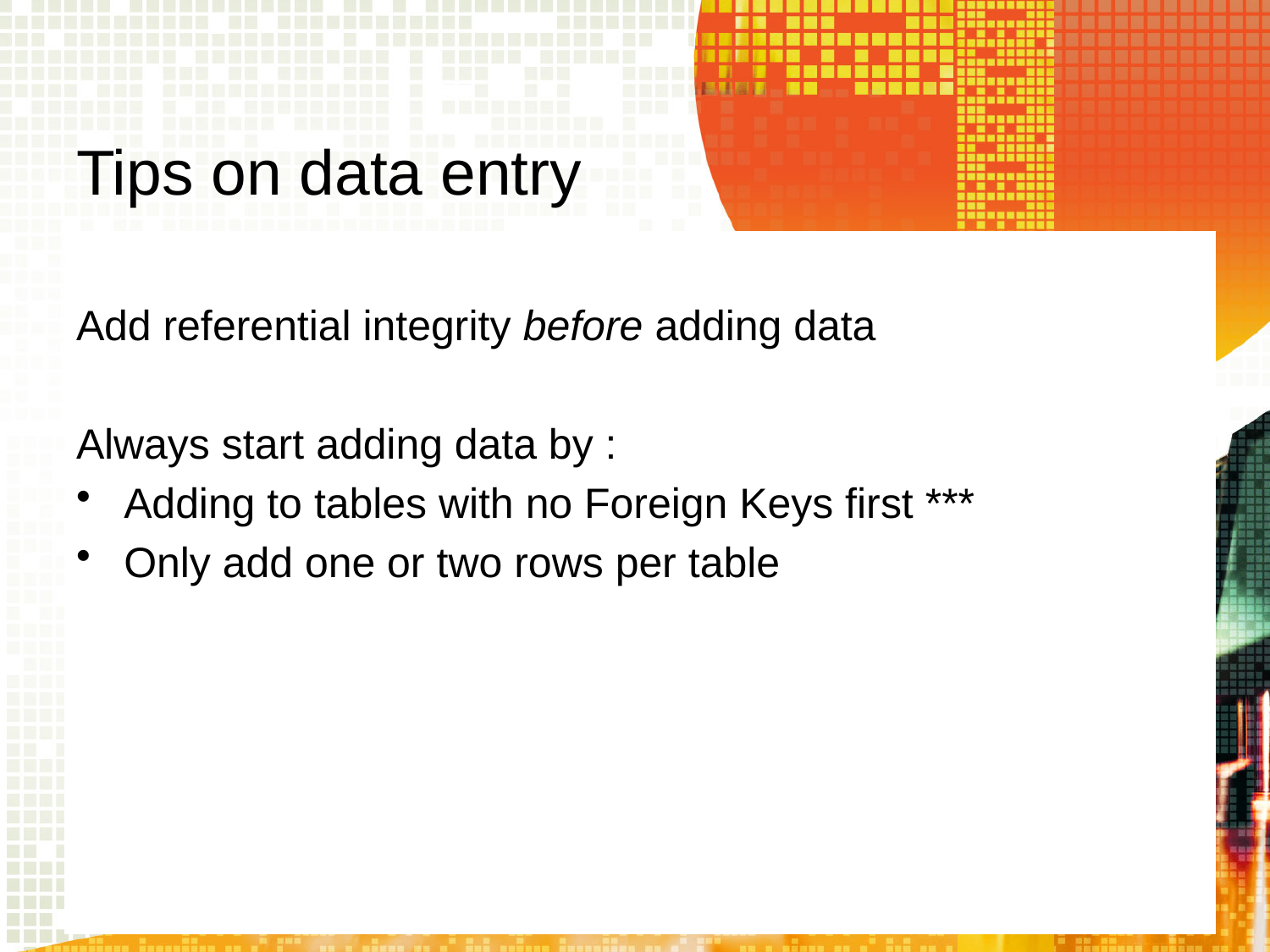

# Tips on data entry
Activity CS1.1 Identify the entities

Add referential integrity before adding data

Always start adding data by :
Adding to tables with no Foreign Keys first ***
Only add one or two rows per table